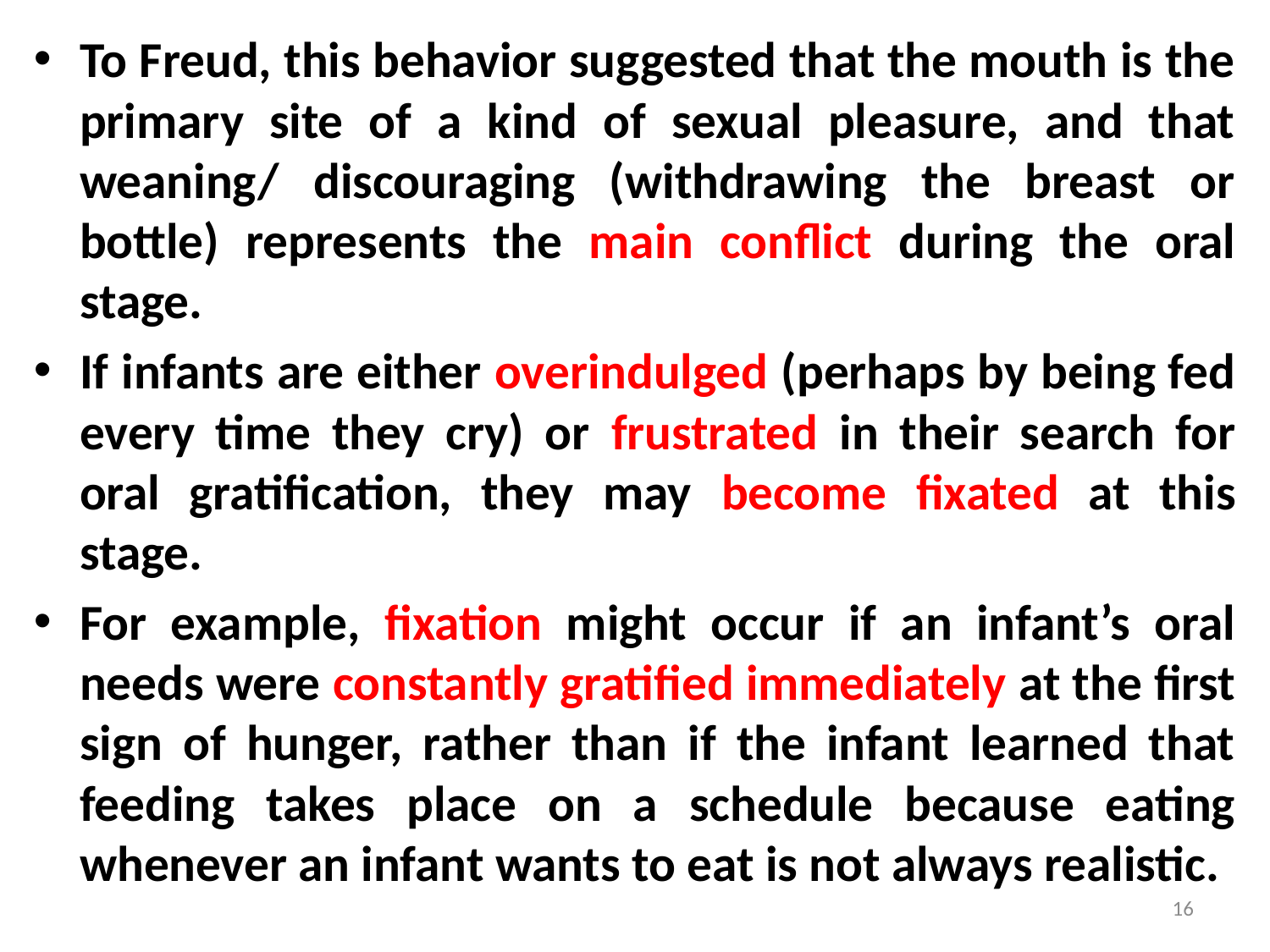

To Freud, this behavior suggested that the mouth is the primary site of a kind of sexual pleasure, and that weaning/ discouraging (withdrawing the breast or bottle) represents the main conflict during the oral stage.
If infants are either overindulged (perhaps by being fed every time they cry) or frustrated in their search for oral gratification, they may become fixated at this stage.
For example, fixation might occur if an infant’s oral needs were constantly gratified immediately at the first sign of hunger, rather than if the infant learned that feeding takes place on a schedule because eating whenever an infant wants to eat is not always realistic.
16